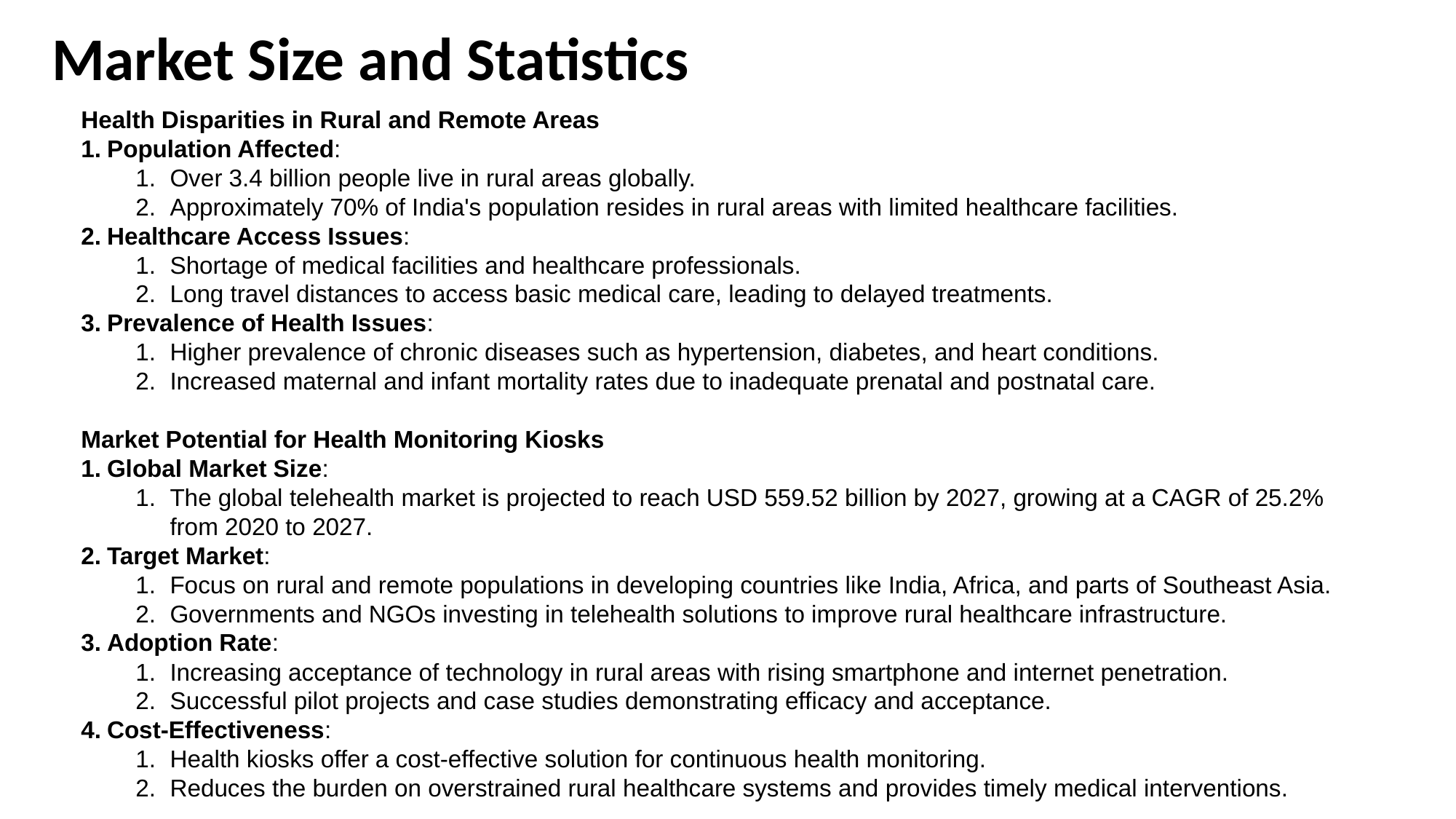

Market Size and Statistics
Health Disparities in Rural and Remote Areas
Population Affected:
Over 3.4 billion people live in rural areas globally.
Approximately 70% of India's population resides in rural areas with limited healthcare facilities.
Healthcare Access Issues:
Shortage of medical facilities and healthcare professionals.
Long travel distances to access basic medical care, leading to delayed treatments.
Prevalence of Health Issues:
Higher prevalence of chronic diseases such as hypertension, diabetes, and heart conditions.
Increased maternal and infant mortality rates due to inadequate prenatal and postnatal care.
Market Potential for Health Monitoring Kiosks
Global Market Size:
The global telehealth market is projected to reach USD 559.52 billion by 2027, growing at a CAGR of 25.2% from 2020 to 2027.
Target Market:
Focus on rural and remote populations in developing countries like India, Africa, and parts of Southeast Asia.
Governments and NGOs investing in telehealth solutions to improve rural healthcare infrastructure.
Adoption Rate:
Increasing acceptance of technology in rural areas with rising smartphone and internet penetration.
Successful pilot projects and case studies demonstrating efficacy and acceptance.
Cost-Effectiveness:
Health kiosks offer a cost-effective solution for continuous health monitoring.
Reduces the burden on overstrained rural healthcare systems and provides timely medical interventions.